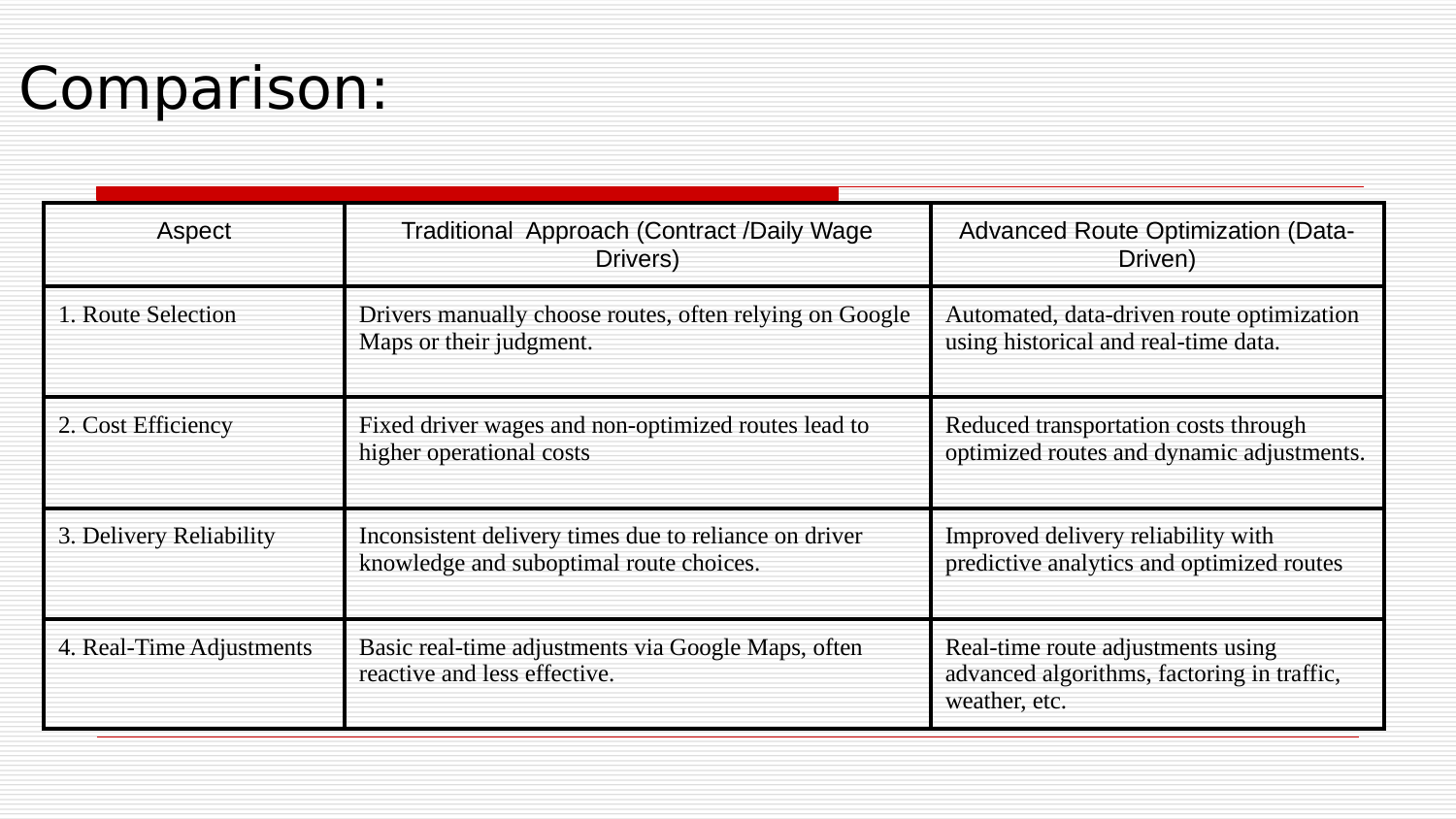

# Comparison:
| Aspect | Traditional Approach (Contract /Daily Wage Drivers) | Advanced Route Optimization (Data-Driven) |
| --- | --- | --- |
| 1. Route Selection | Drivers manually choose routes, often relying on Google Maps or their judgment. | Automated, data-driven route optimization using historical and real-time data. |
| 2. Cost Efficiency | Fixed driver wages and non-optimized routes lead to higher operational costs | Reduced transportation costs through optimized routes and dynamic adjustments. |
| 3. Delivery Reliability | Inconsistent delivery times due to reliance on driver knowledge and suboptimal route choices. | Improved delivery reliability with predictive analytics and optimized routes |
| 4. Real-Time Adjustments | Basic real-time adjustments via Google Maps, often reactive and less effective. | Real-time route adjustments using advanced algorithms, factoring in traffic, weather, etc. |